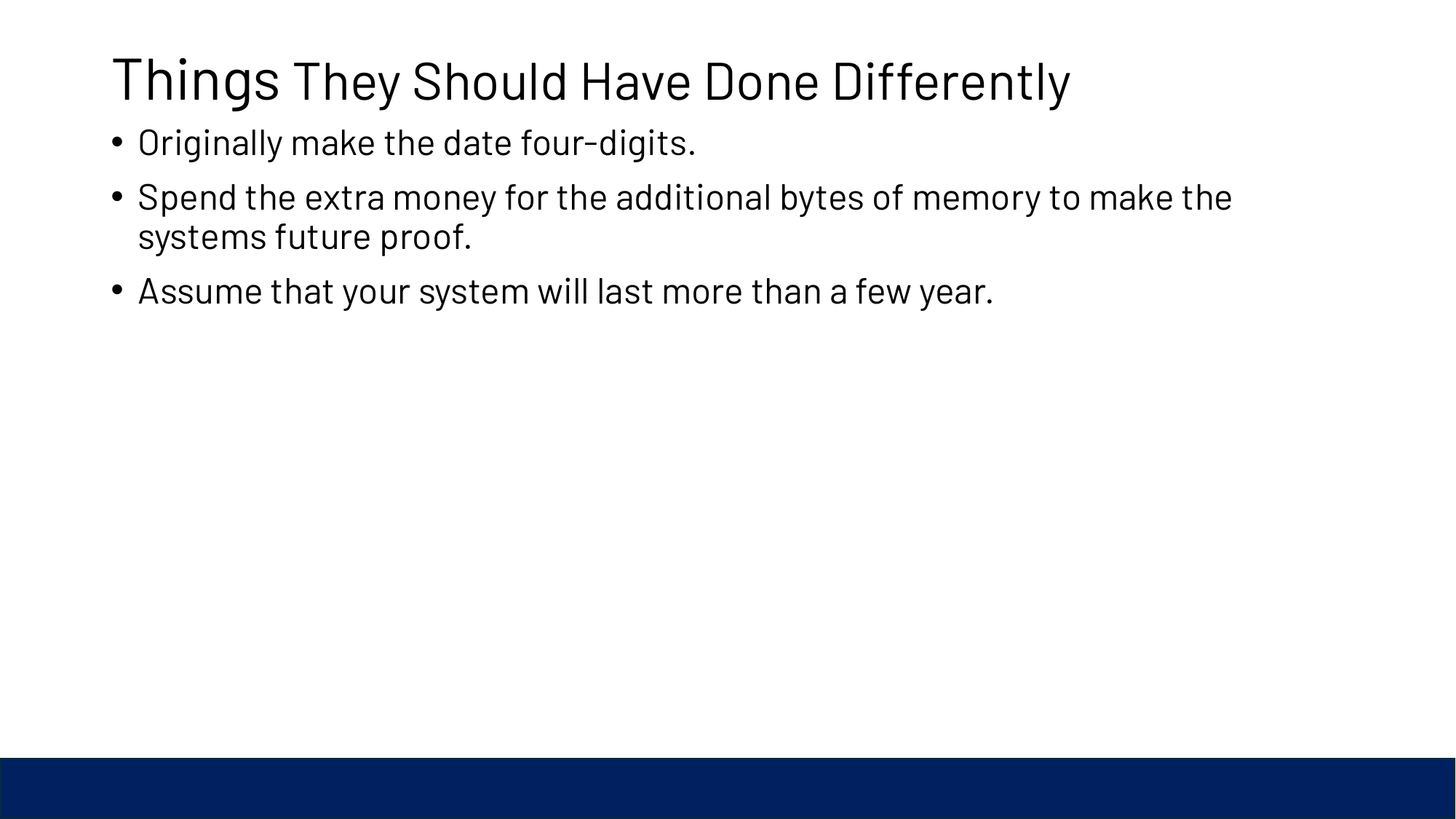

# Things They Should Have Done Differently
Originally make the date four-digits.
Spend the extra money for the additional bytes of memory to make the systems future proof.
Assume that your system will last more than a few year.